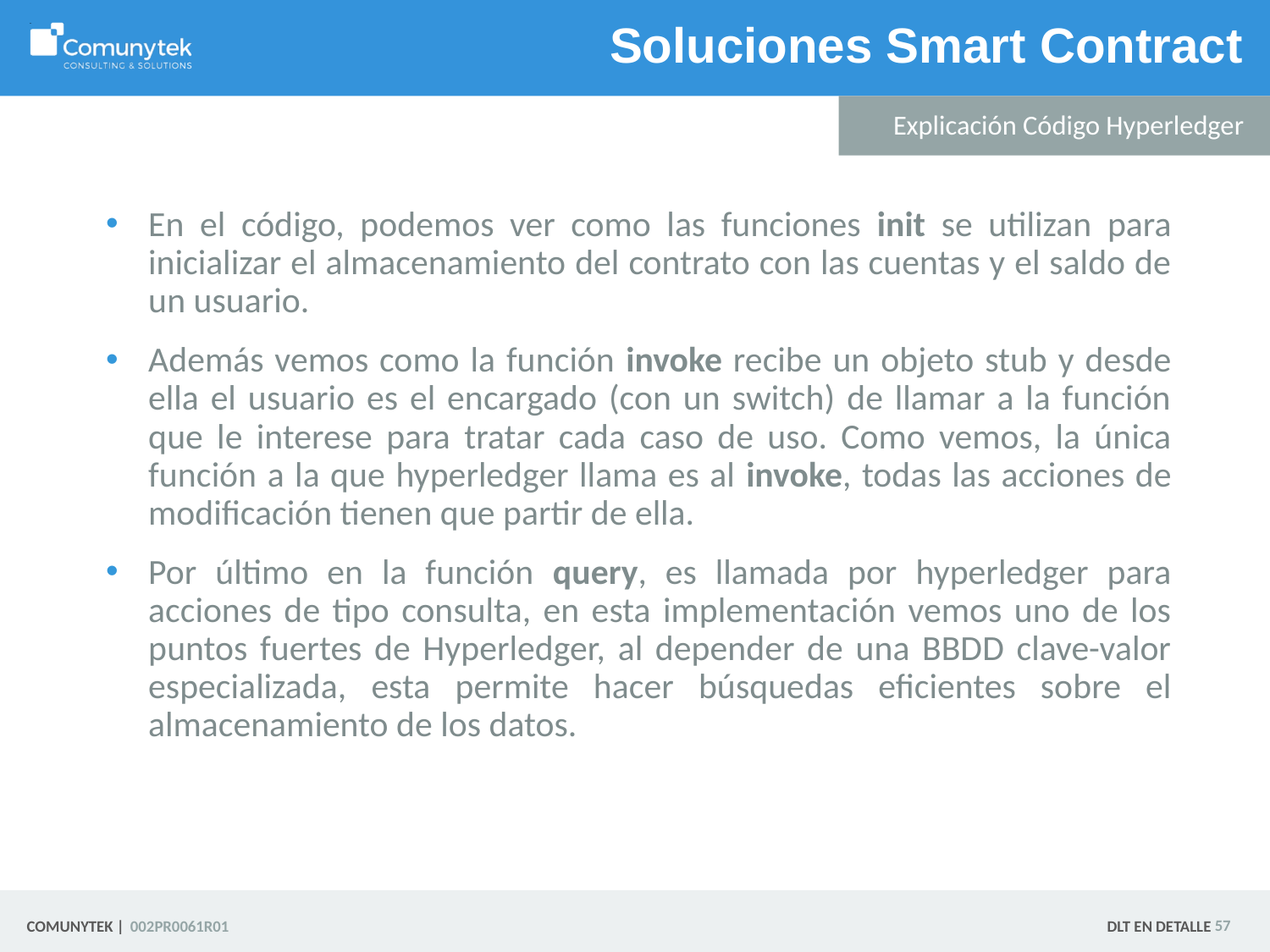

# Soluciones Smart Contract
Explicación Código Hyperledger
En el código, podemos ver como las funciones init se utilizan para inicializar el almacenamiento del contrato con las cuentas y el saldo de un usuario.
Además vemos como la función invoke recibe un objeto stub y desde ella el usuario es el encargado (con un switch) de llamar a la función que le interese para tratar cada caso de uso. Como vemos, la única función a la que hyperledger llama es al invoke, todas las acciones de modificación tienen que partir de ella.
Por último en la función query, es llamada por hyperledger para acciones de tipo consulta, en esta implementación vemos uno de los puntos fuertes de Hyperledger, al depender de una BBDD clave-valor especializada, esta permite hacer búsquedas eficientes sobre el almacenamiento de los datos.
 57